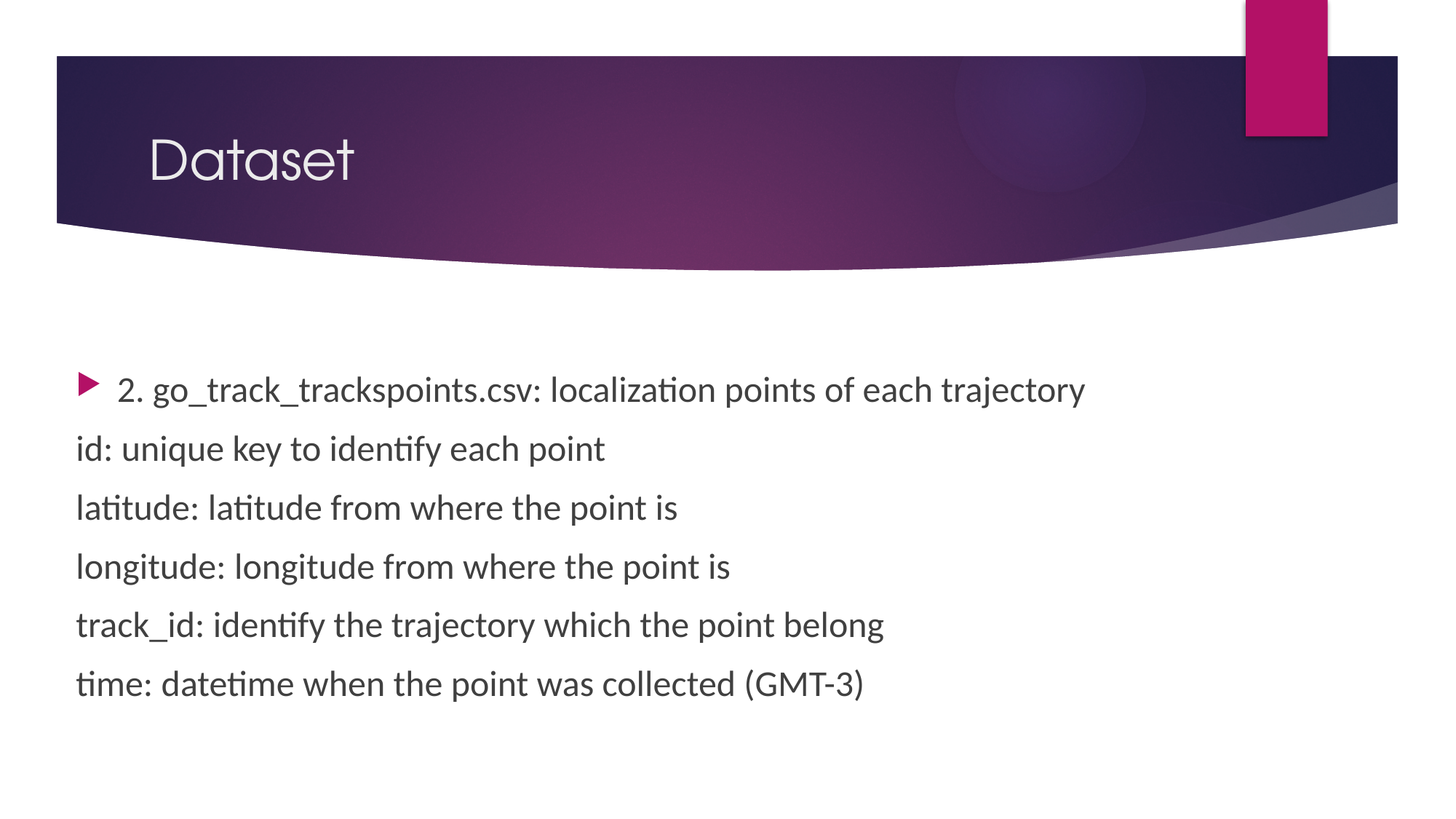

# Dataset

2. go_track_trackspoints.csv: localization points of each trajectory
id: unique key to identify each point
latitude: latitude from where the point is
longitude: longitude from where the point is
track_id: identify the trajectory which the point belong
time: datetime when the point was collected (GMT-3)